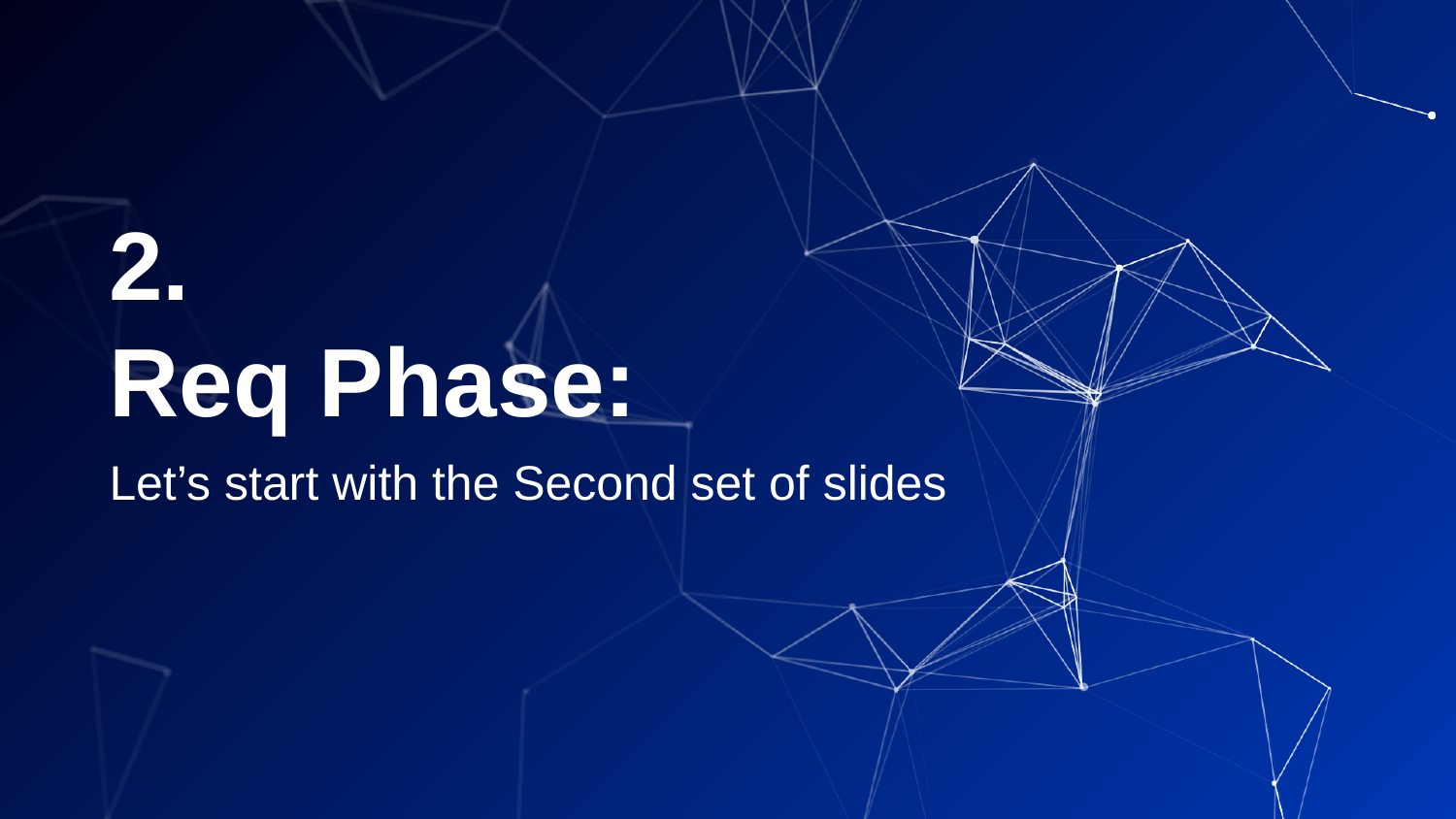

# 2.
Req Phase:
Let’s start with the Second set of slides